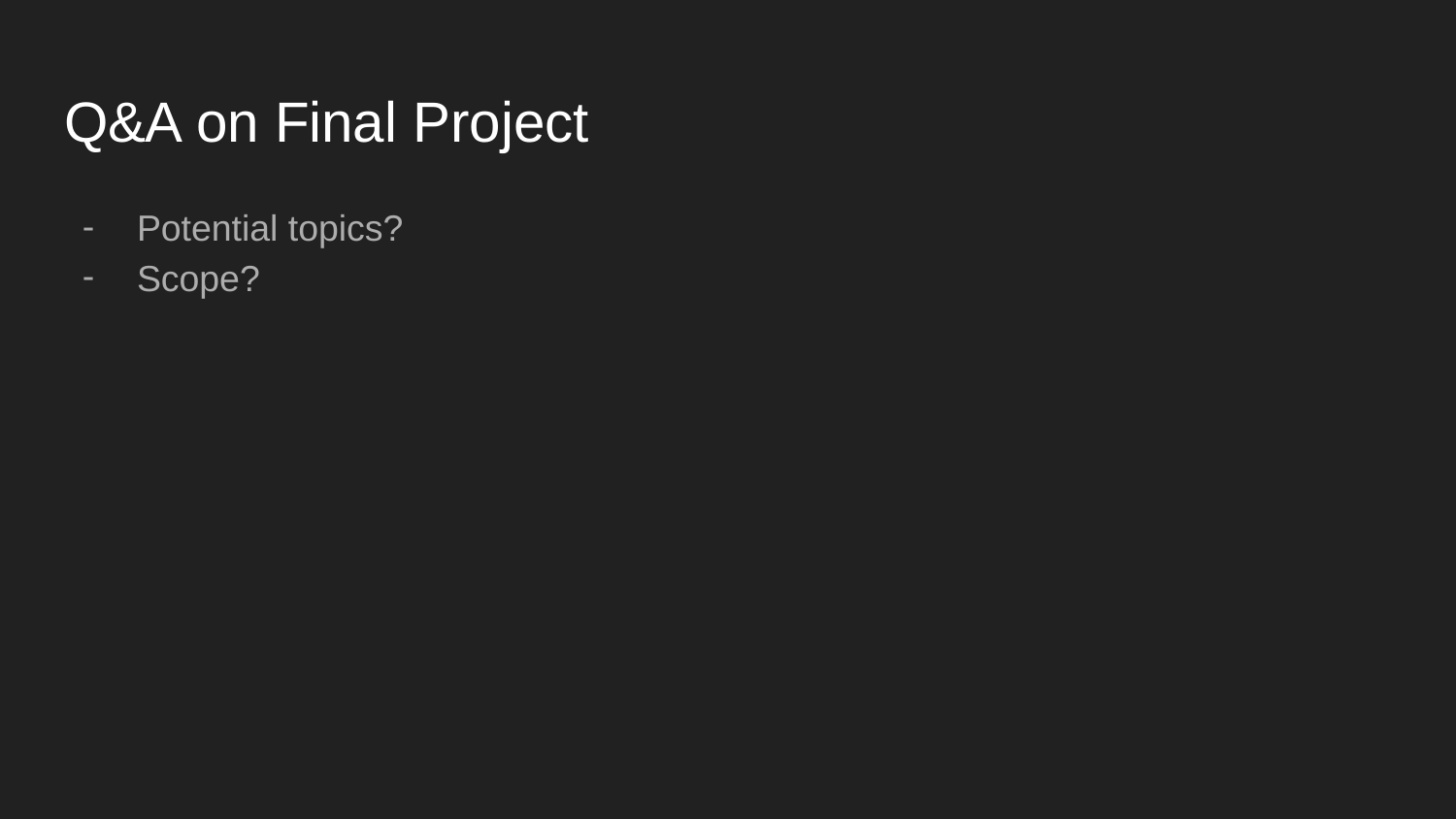

# Q&A on Final Project
Potential topics?
Scope?